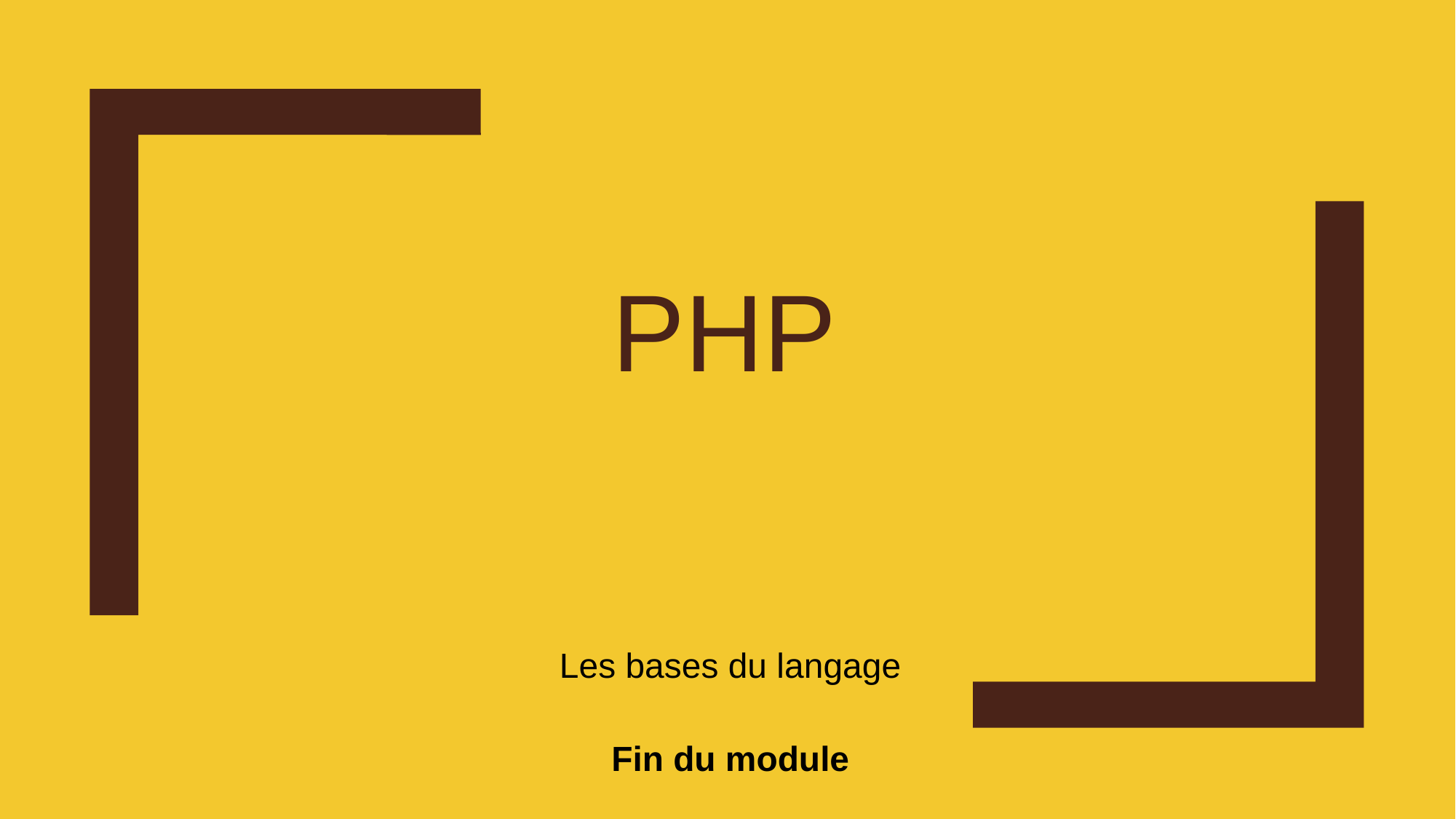

# PHP
Les bases du langage

Fin du module